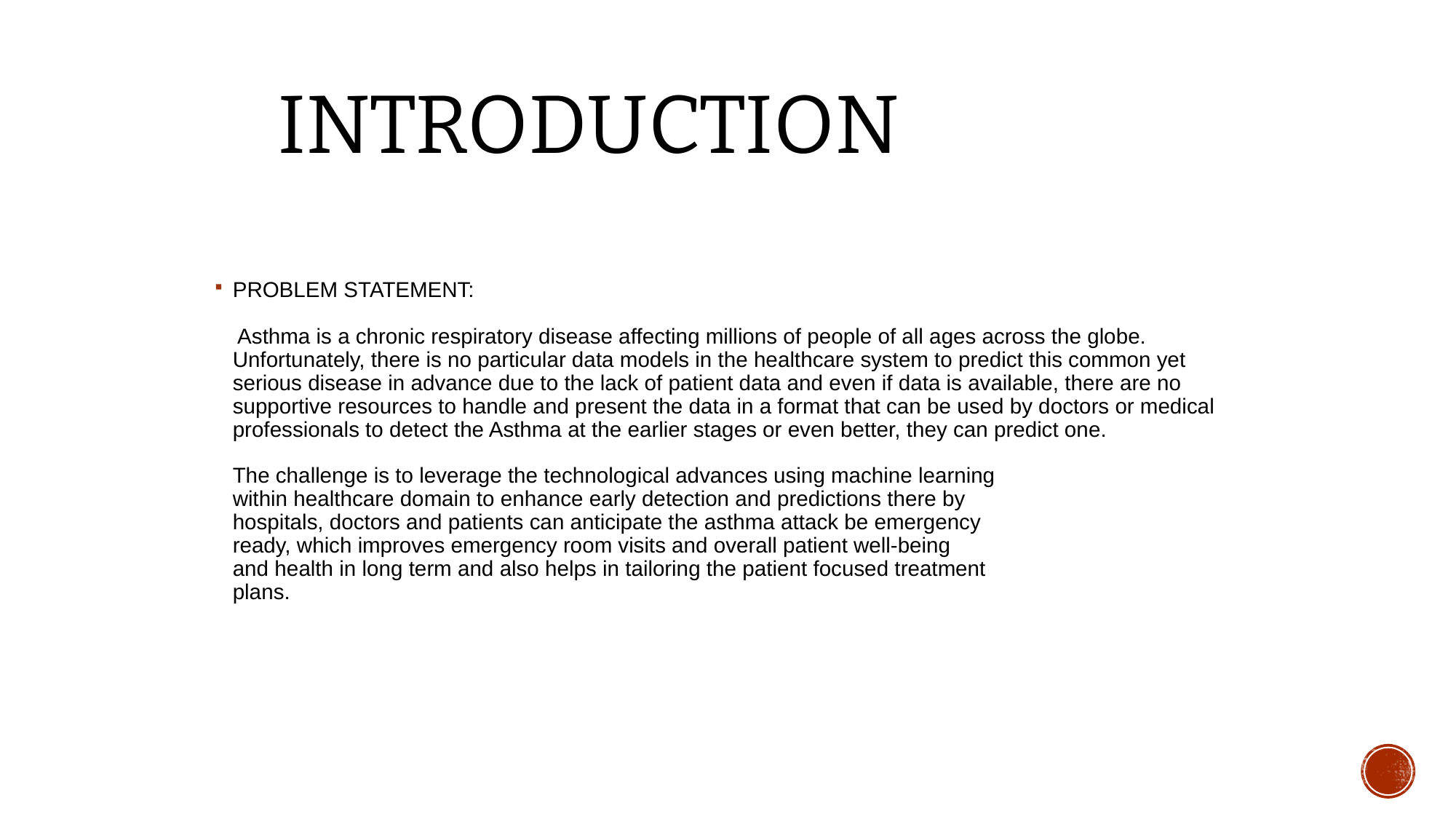

# INTRODUCTION
PROBLEM STATEMENT:
 Asthma is a chronic respiratory disease affecting millions of people of all ages across the globe. Unfortunately, there is no particular data models in the healthcare system to predict this common yet serious disease in advance due to the lack of patient data and even if data is available, there are no supportive resources to handle and present the data in a format that can be used by doctors or medical professionals to detect the Asthma at the earlier stages or even better, they can predict one.
The challenge is to leverage the technological advances using machine learning
within healthcare domain to enhance early detection and predictions there by
hospitals, doctors and patients can anticipate the asthma attack be emergency
ready, which improves emergency room visits and overall patient well-being
and health in long term and also helps in tailoring the patient focused treatment
plans.